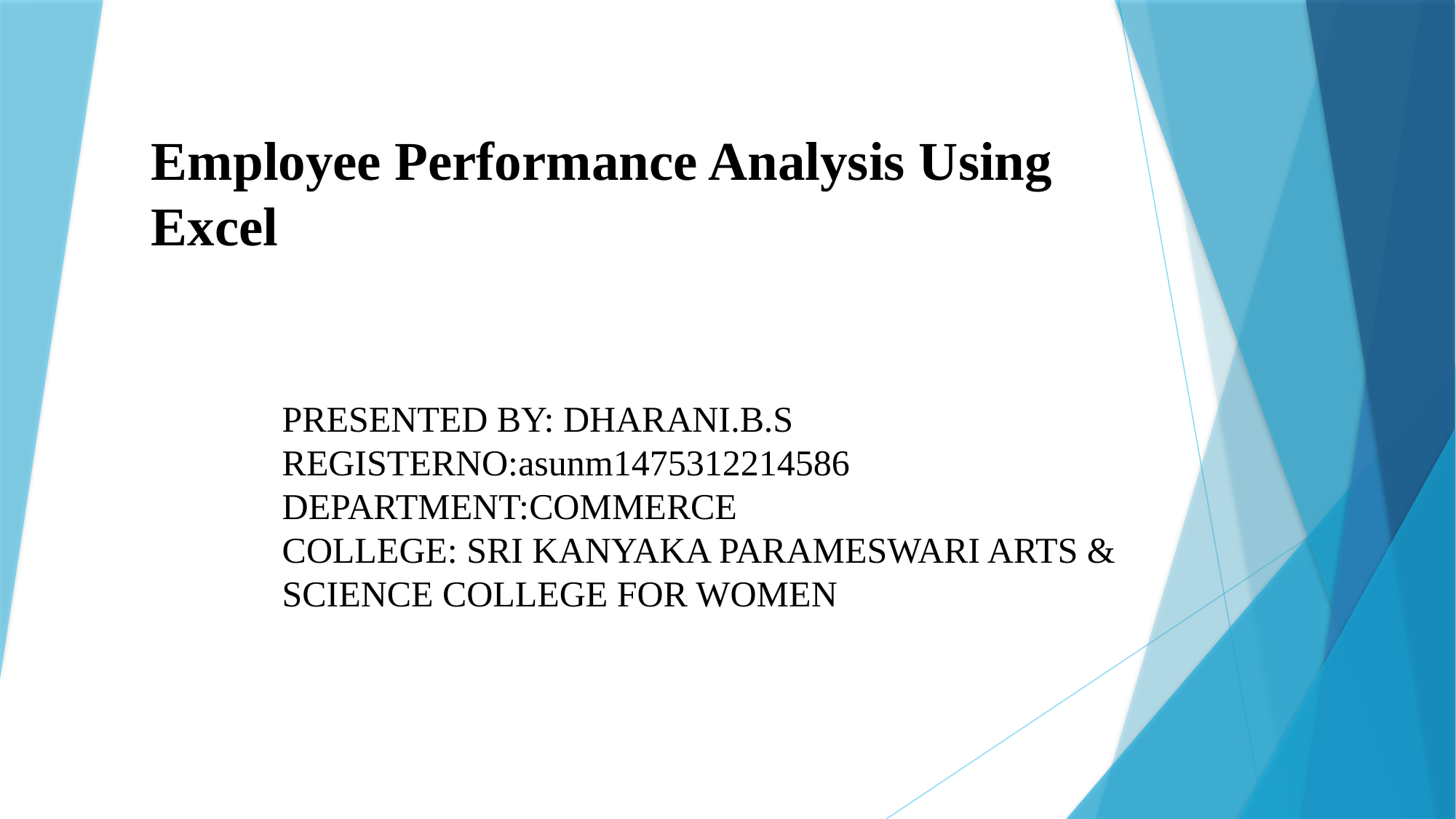

# Employee Performance Analysis Using Excel
PRESENTED BY: DHARANI.B.S
REGISTERNO:asunm1475312214586
DEPARTMENT:COMMERCE
COLLEGE: SRI KANYAKA PARAMESWARI ARTS & SCIENCE COLLEGE FOR WOMEN